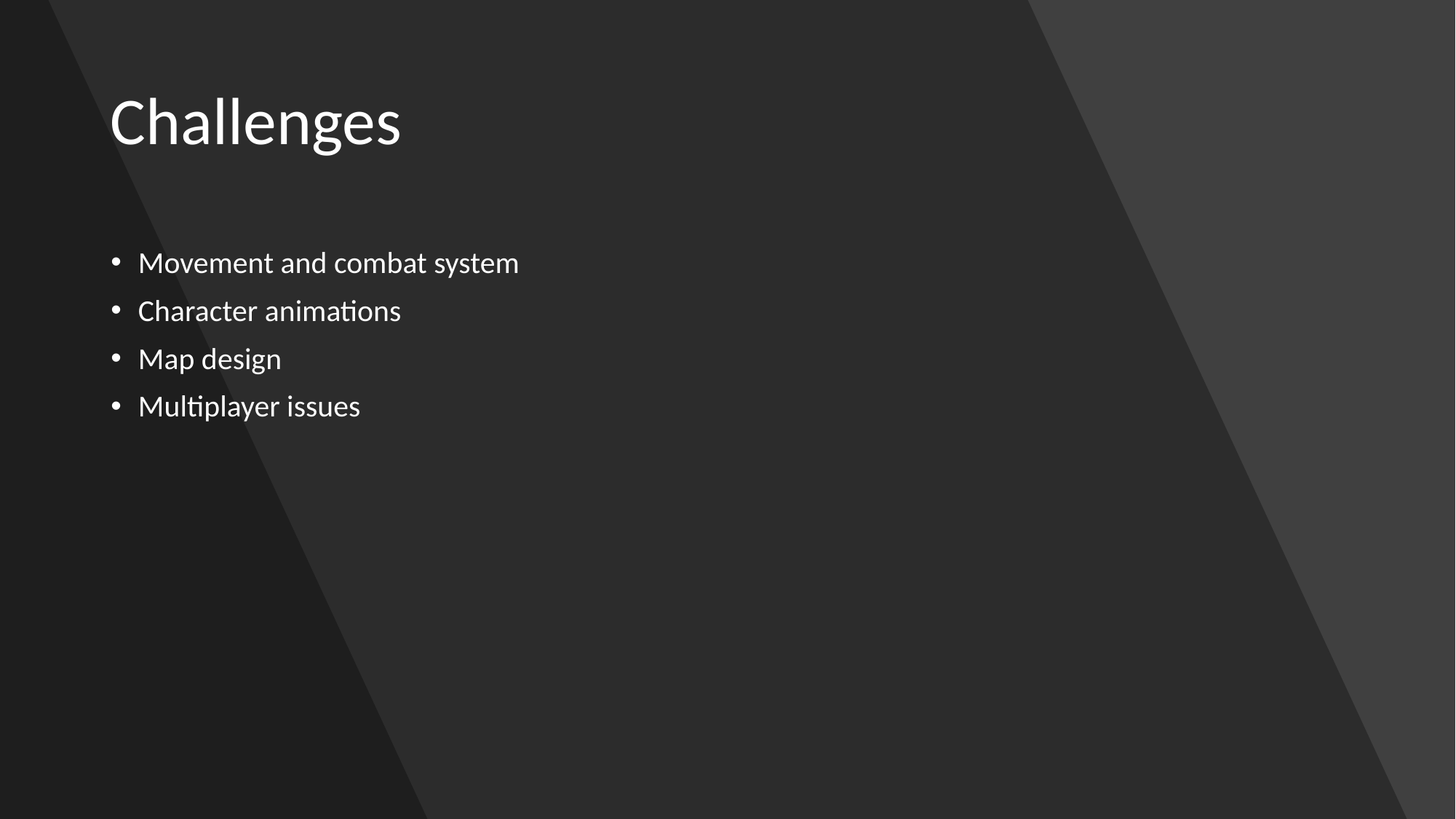

# Challenges
Movement and combat system
Character animations
Map design
Multiplayer issues